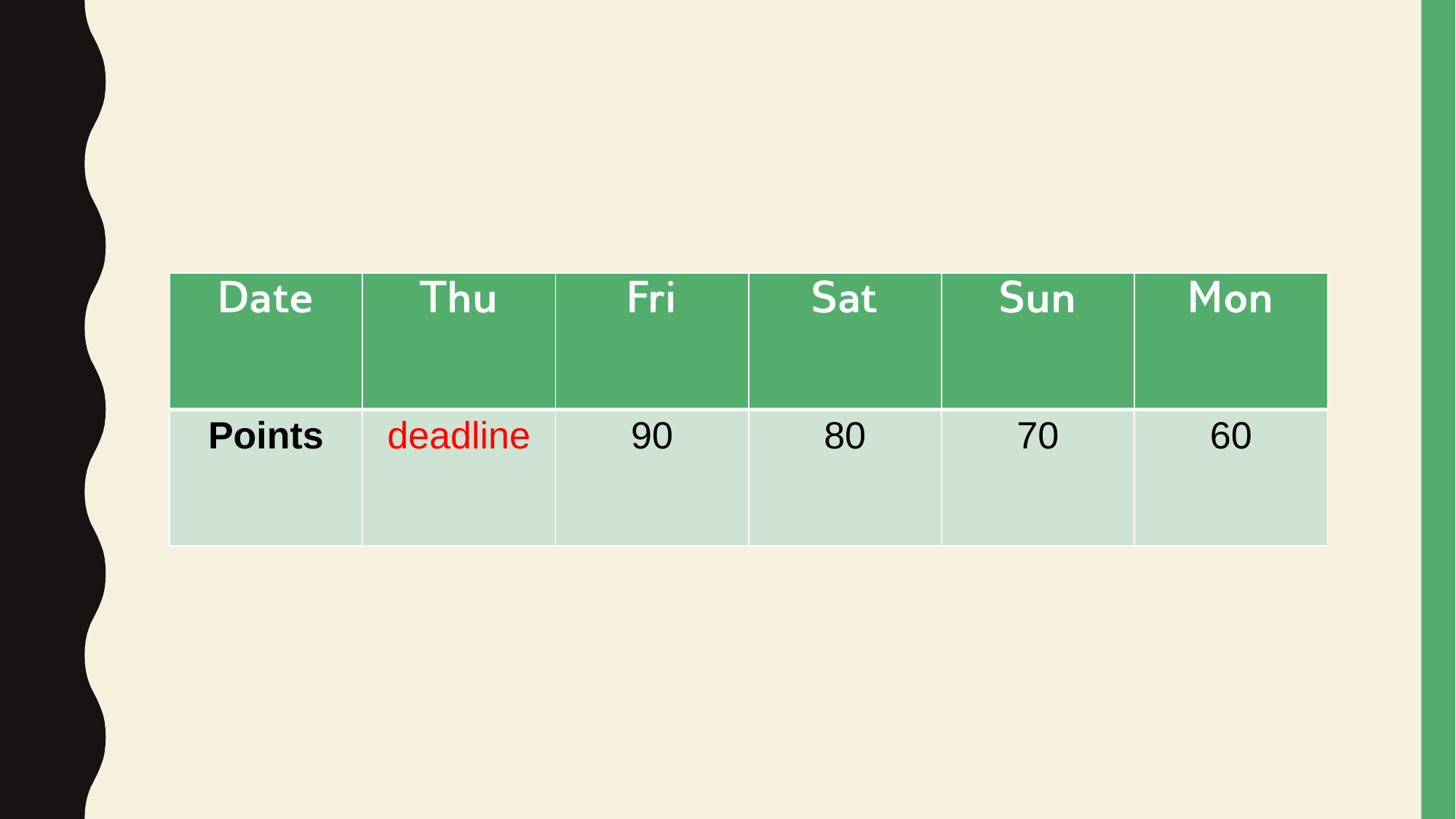

| Date | Thu | Fri | Sat | Sun | Mon |
| --- | --- | --- | --- | --- | --- |
| Points | deadline | 90 | 80 | 70 | 60 |